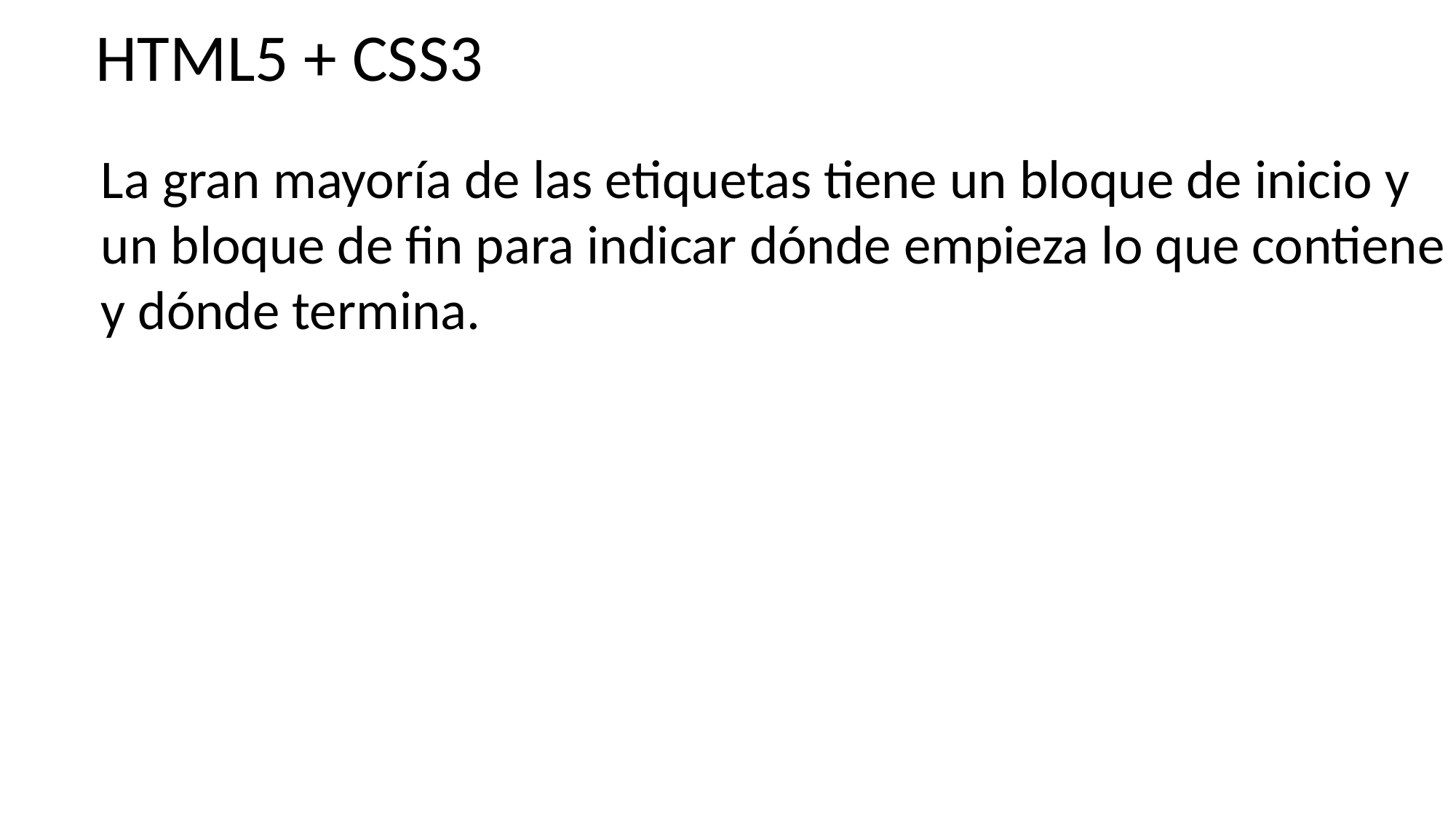

HTML5 + CSS3
La gran mayoría de las etiquetas tiene un bloque de inicio y
un bloque de fin para indicar dónde empieza lo que contiene
y dónde termina.